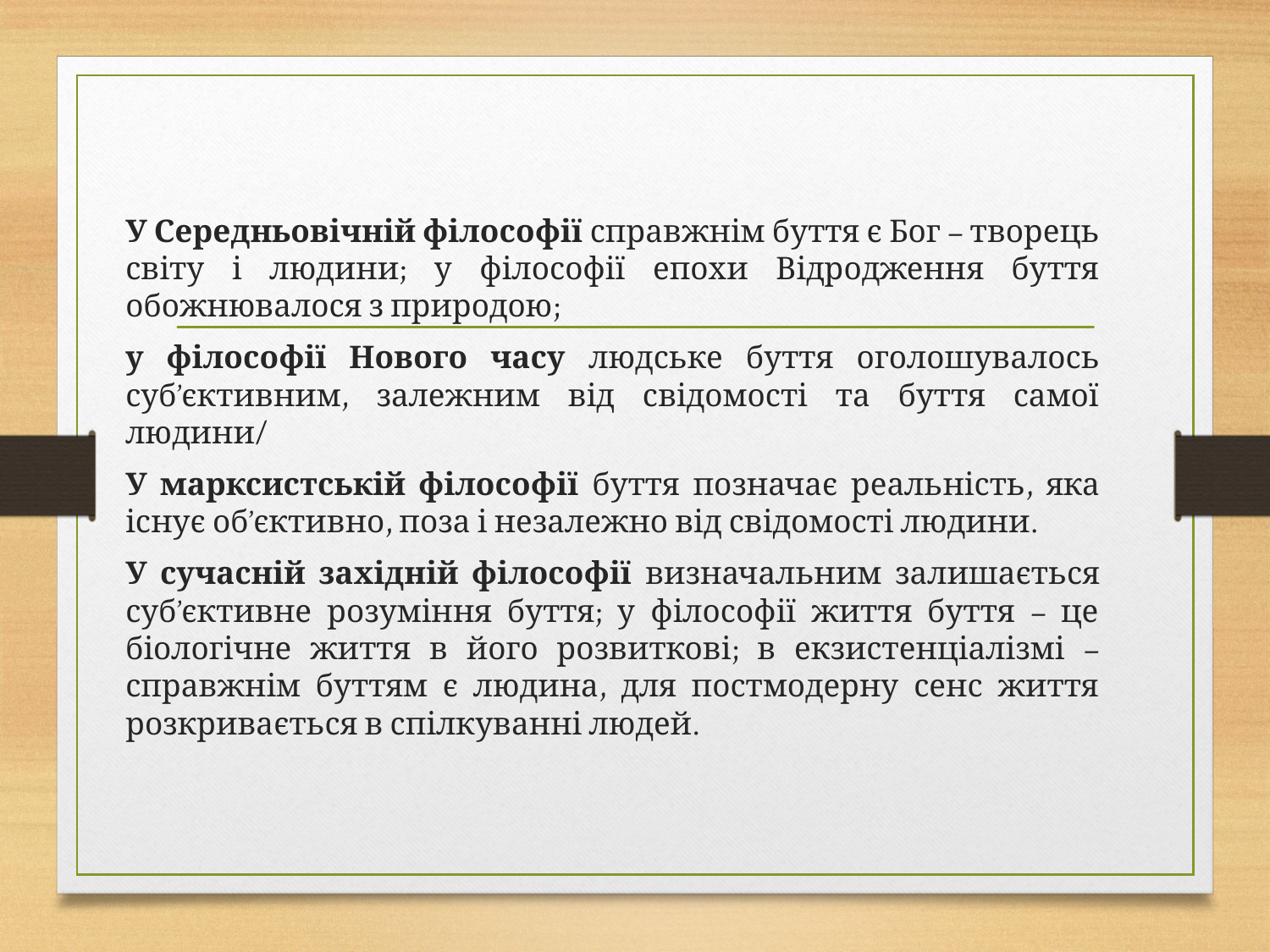

У Середньовічній філософії справжнім буття є Бог – творець світу і людини; у філософії епохи Відродження буття обожнювалося з природою;
у філософії Нового часу людське буття оголошувалось суб’єктивним, залежним від свідомості та буття самої людини/
У марксистській філософії буття позначає реальність, яка існує об’єктивно, поза і незалежно від свідомості людини.
У сучасній західній філософії визначальним залишається суб’єктивне розуміння буття; у філософії життя буття – це біологічне життя в його розвиткові; в екзистенціалізмі – справжнім буттям є людина, для постмодерну сенс життя розкривається в спілкуванні людей.